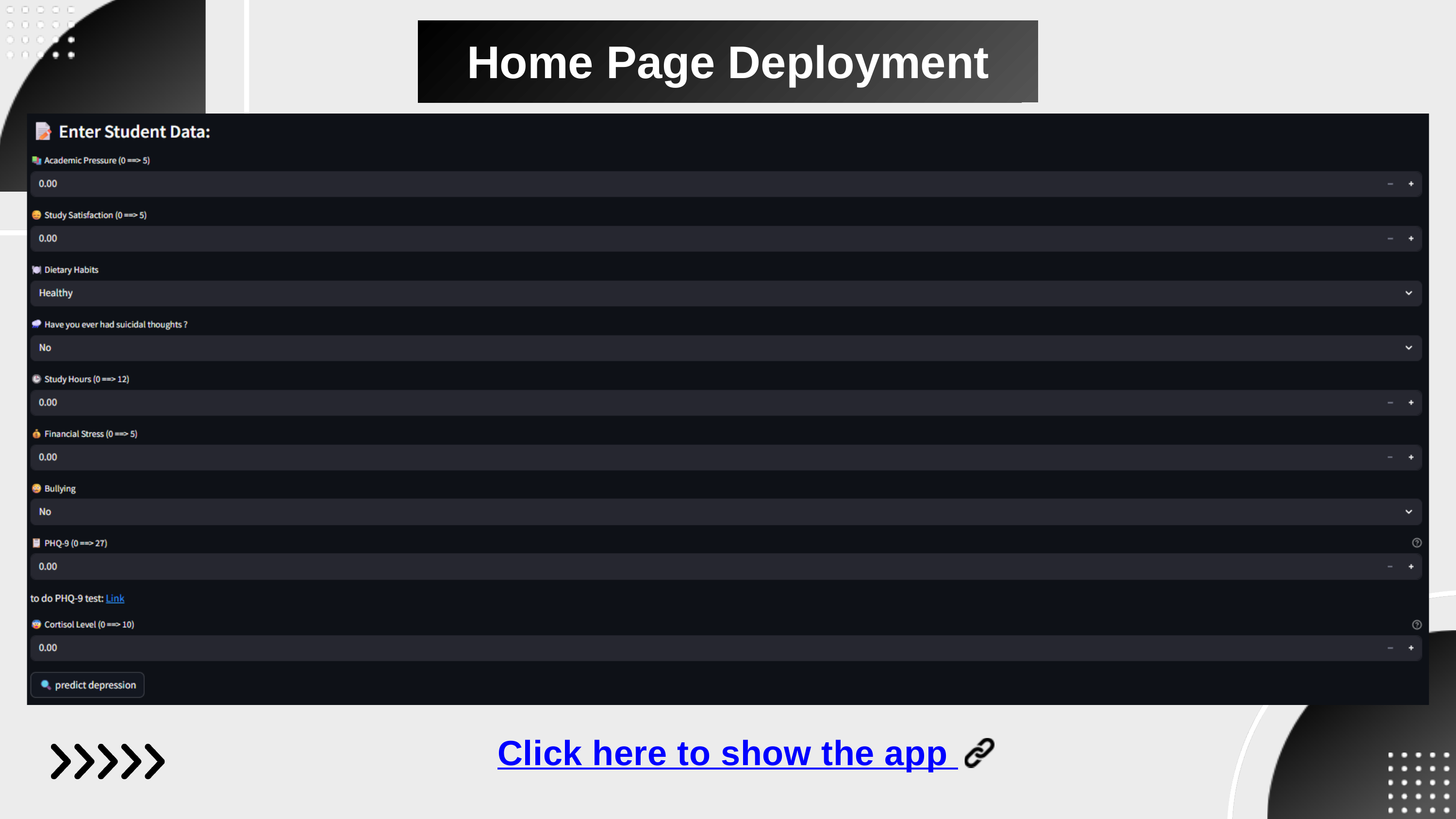

Home Page Deployment

Click here to show the app